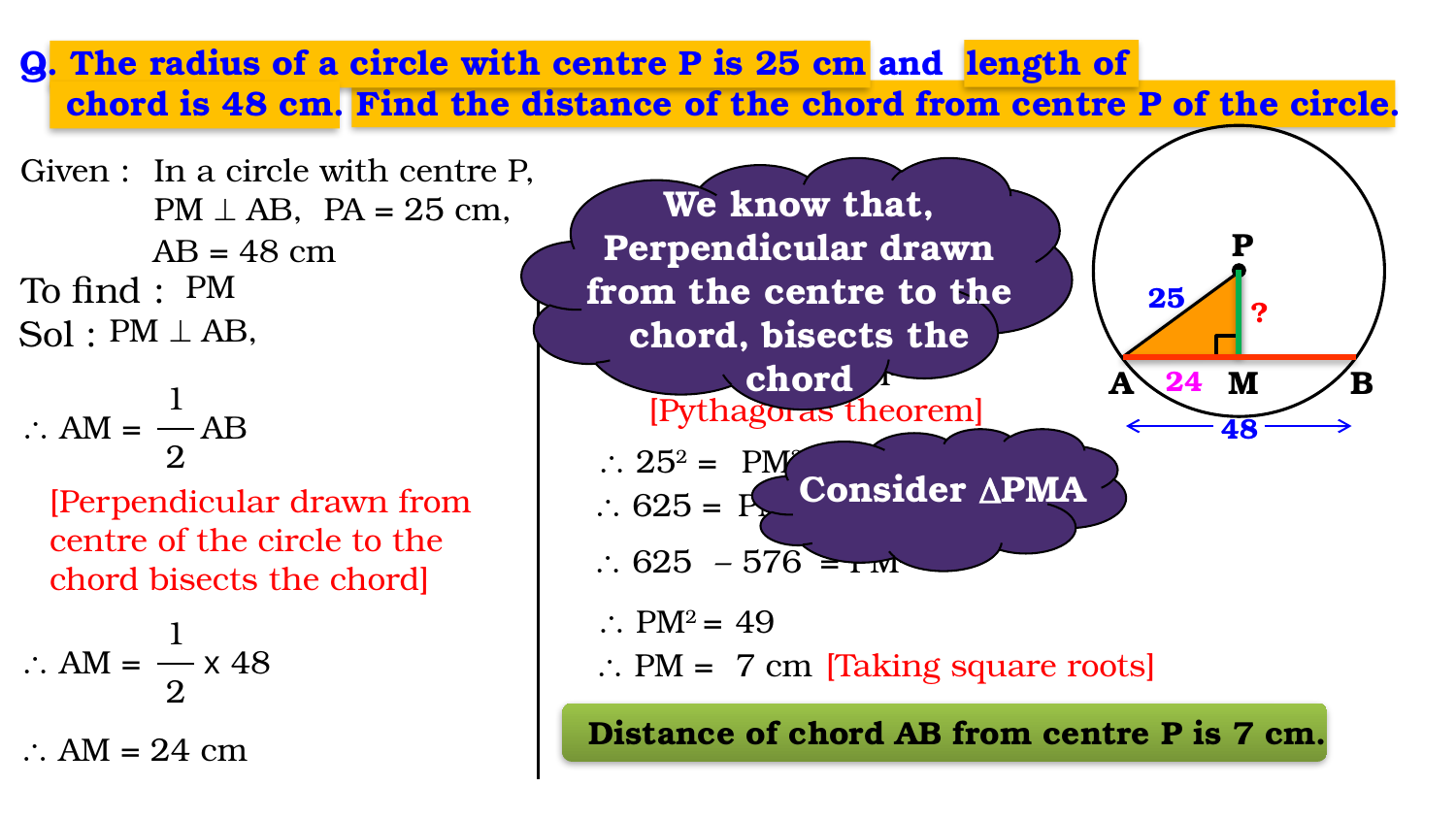

Q. The radius of a circle with centre P is 25 cm and  length of
    chord is 48 cm. Find the distance of the chord from centre P of the circle.

P

A
M
B
Given :
In a circle with centre P,
PM ⊥ AB,  PA = 25 cm,

We know that,
Perpendicular drawn from the centre to the chord, bisects the chord
AB = 48 cm
In ΔPMA,
∠PMA = 90o
To find :
PM

25
?
Sol :
PM ⊥ AB,
PA2 =
PM2 +
AM2
24
1
AB
2
[Pythagoras theorem]
∴ AM =
48

Consider ΔPMA
∴ 252 =
PM2 +
242
[Perpendicular drawn from
centre of the circle to the
chord bisects the chord]
∴ 625 =
PM2 +
576
∴ 625
– 576
= PM2
∴ PM2 =
49
1
x 48
2
∴ AM =
∴ PM =
7 cm
[Taking square roots]

Distance of chord AB from centre P is 7 cm.
∴ AM = 24 cm